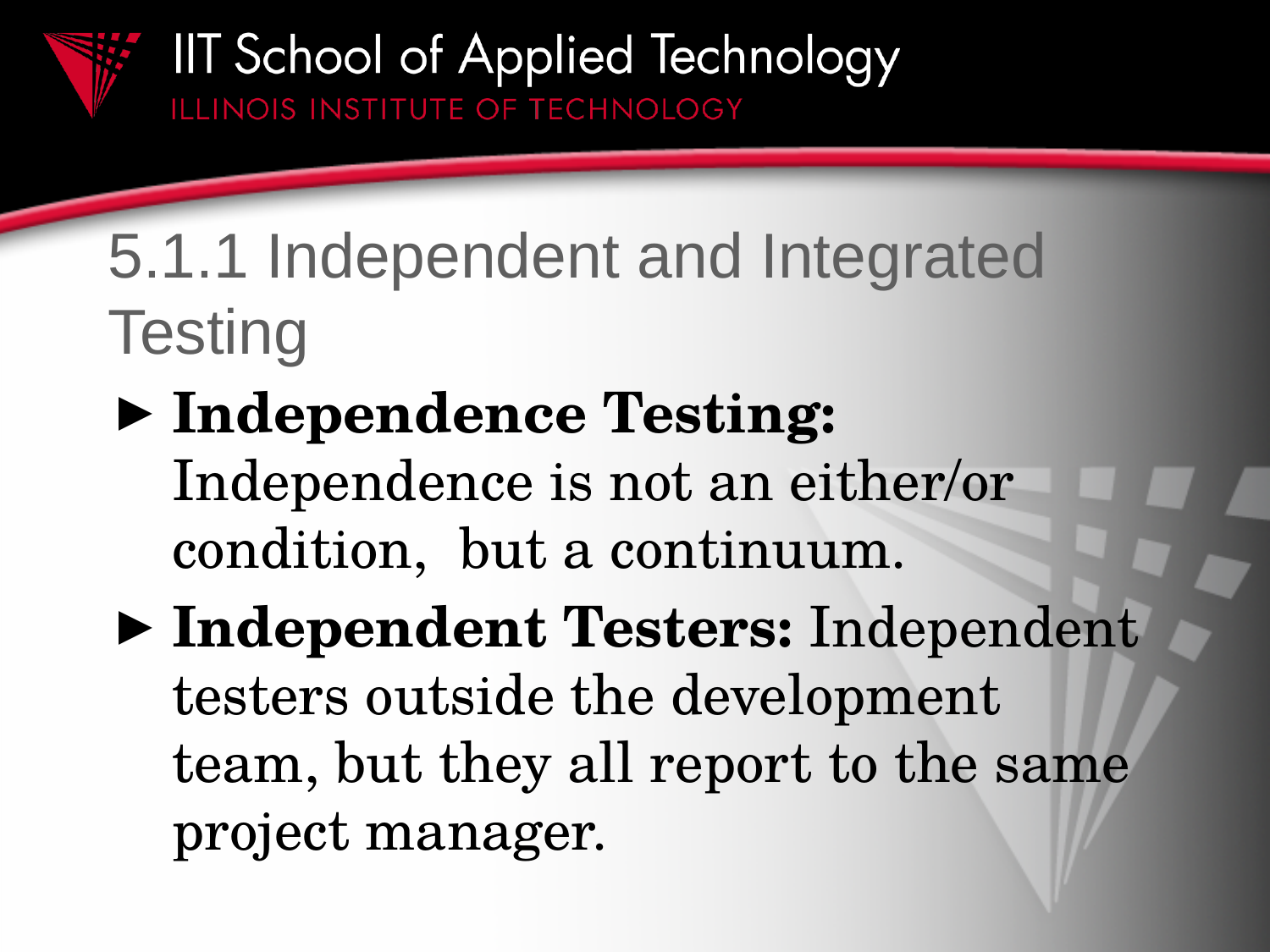

# 5.1.1 Independent and Integrated Testing
Independence Testing: Independence is not an either/or condition,  but a continuum.
Independent Testers: Independent testers outside the development team, but they all report to the same project manager.